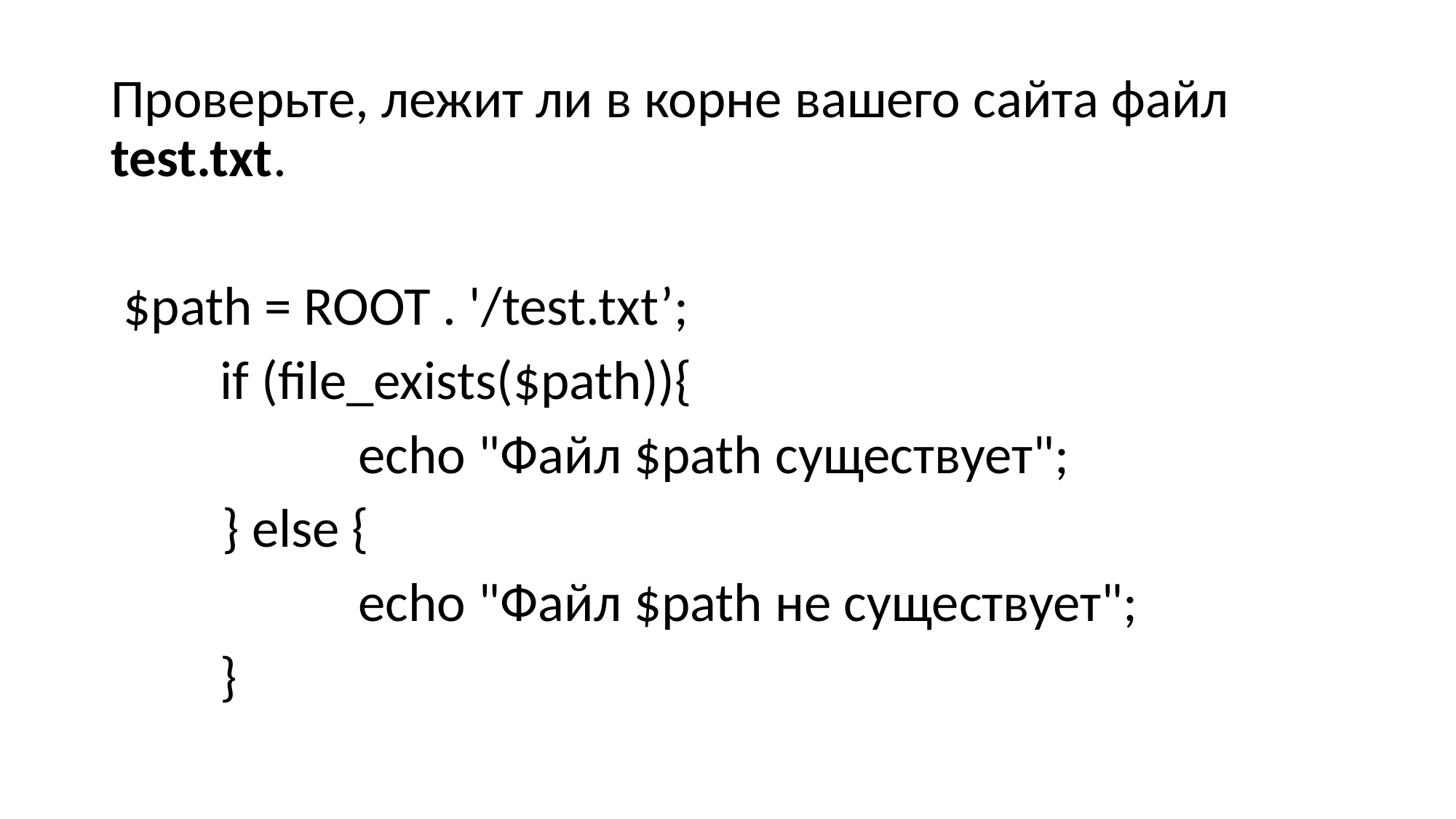

#
Проверьте, лежит ли в корне вашего сайта файл test.txt.

 $path = ROOT . '/test.txt’;
 	if (file_exists($path)){
                    echo "Файл $path существует";
         } else {
                    echo "Файл $path не существует";
	}